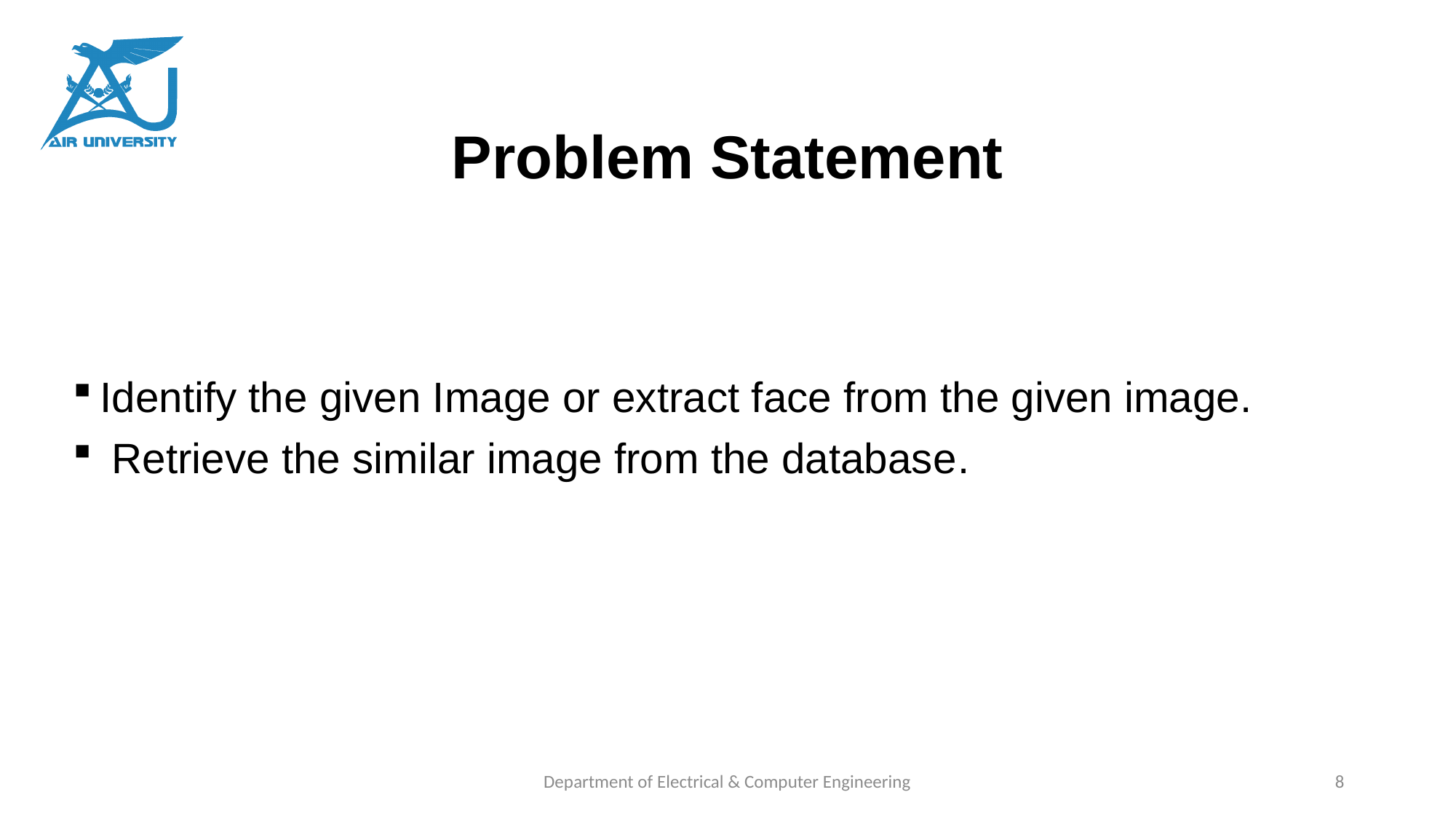

# Problem Statement
Identify the given Image or extract face from the given image.
 Retrieve the similar image from the database.
Department of Electrical & Computer Engineering
8